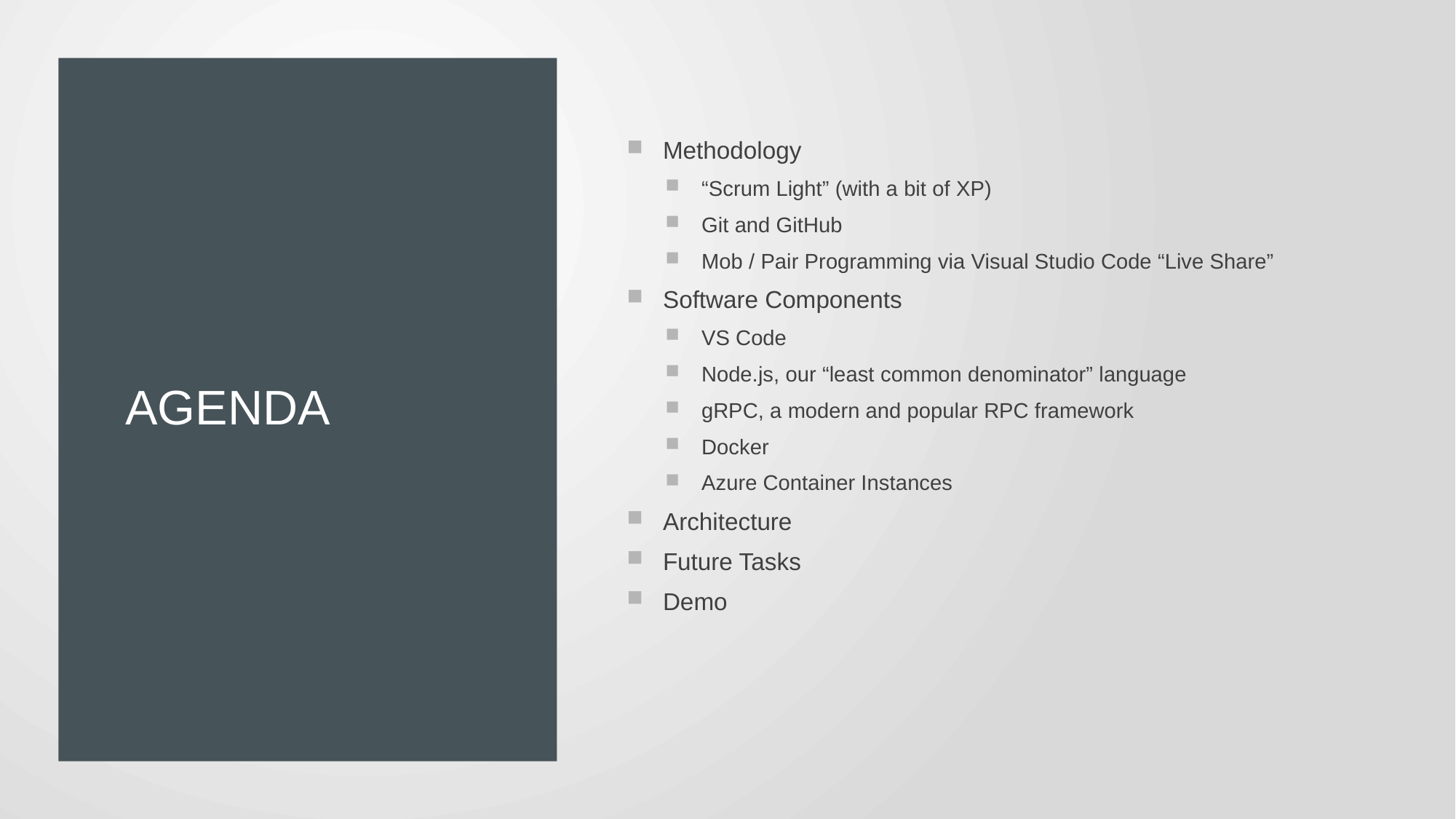

# Agenda
Methodology
“Scrum Light” (with a bit of XP)
Git and GitHub
Mob / Pair Programming via Visual Studio Code “Live Share”
Software Components
VS Code
Node.js, our “least common denominator” language
gRPC, a modern and popular RPC framework
Docker
Azure Container Instances
Architecture
Future Tasks
Demo